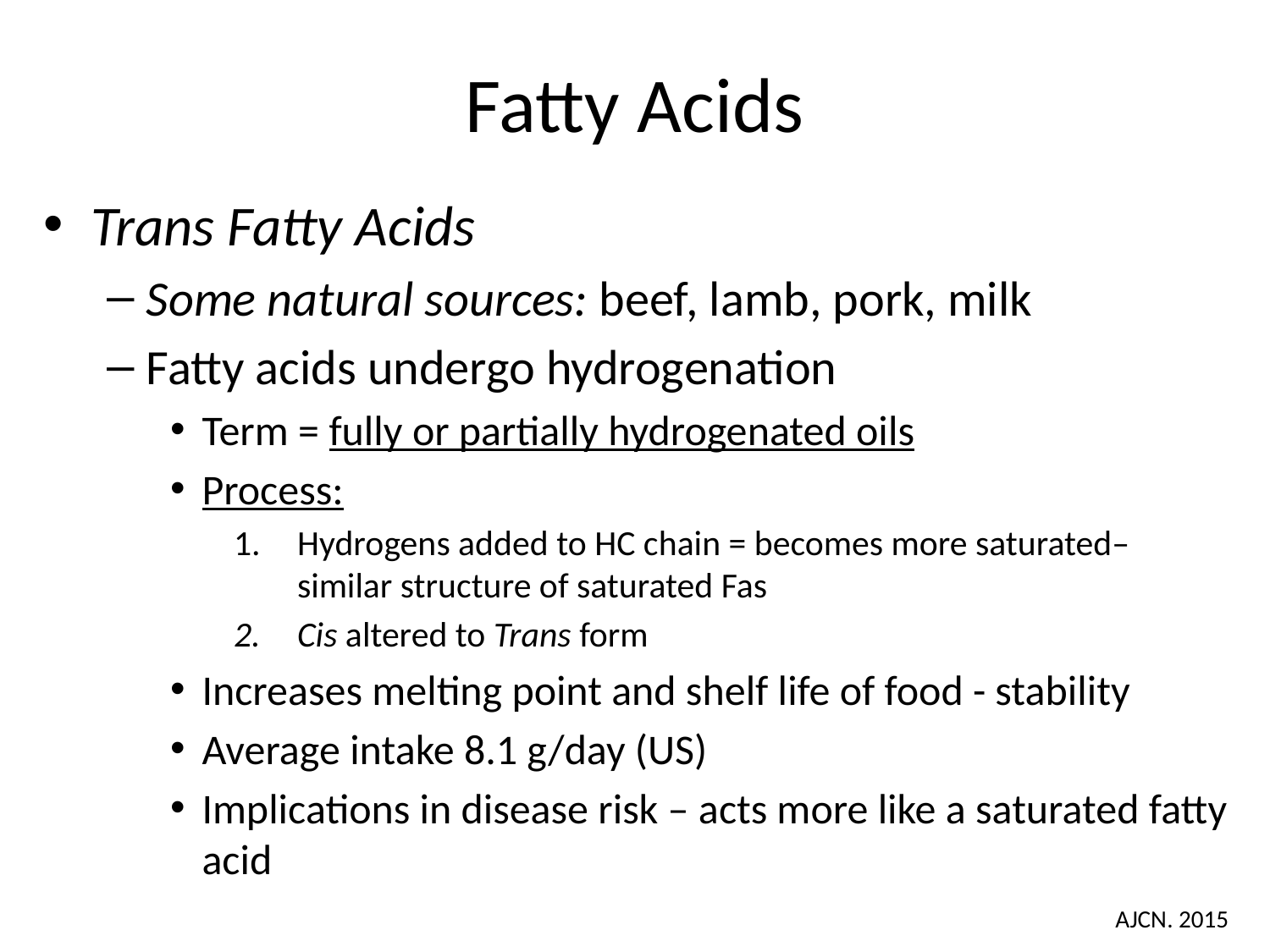

# Fatty Acids
Trans Fatty Acids
Some natural sources: beef, lamb, pork, milk
Fatty acids undergo hydrogenation
Term = fully or partially hydrogenated oils
Process:
Hydrogens added to HC chain = becomes more saturated– similar structure of saturated Fas
Cis altered to Trans form
Increases melting point and shelf life of food - stability
Average intake 8.1 g/day (US)
Implications in disease risk – acts more like a saturated fatty acid

AJCN. 2015